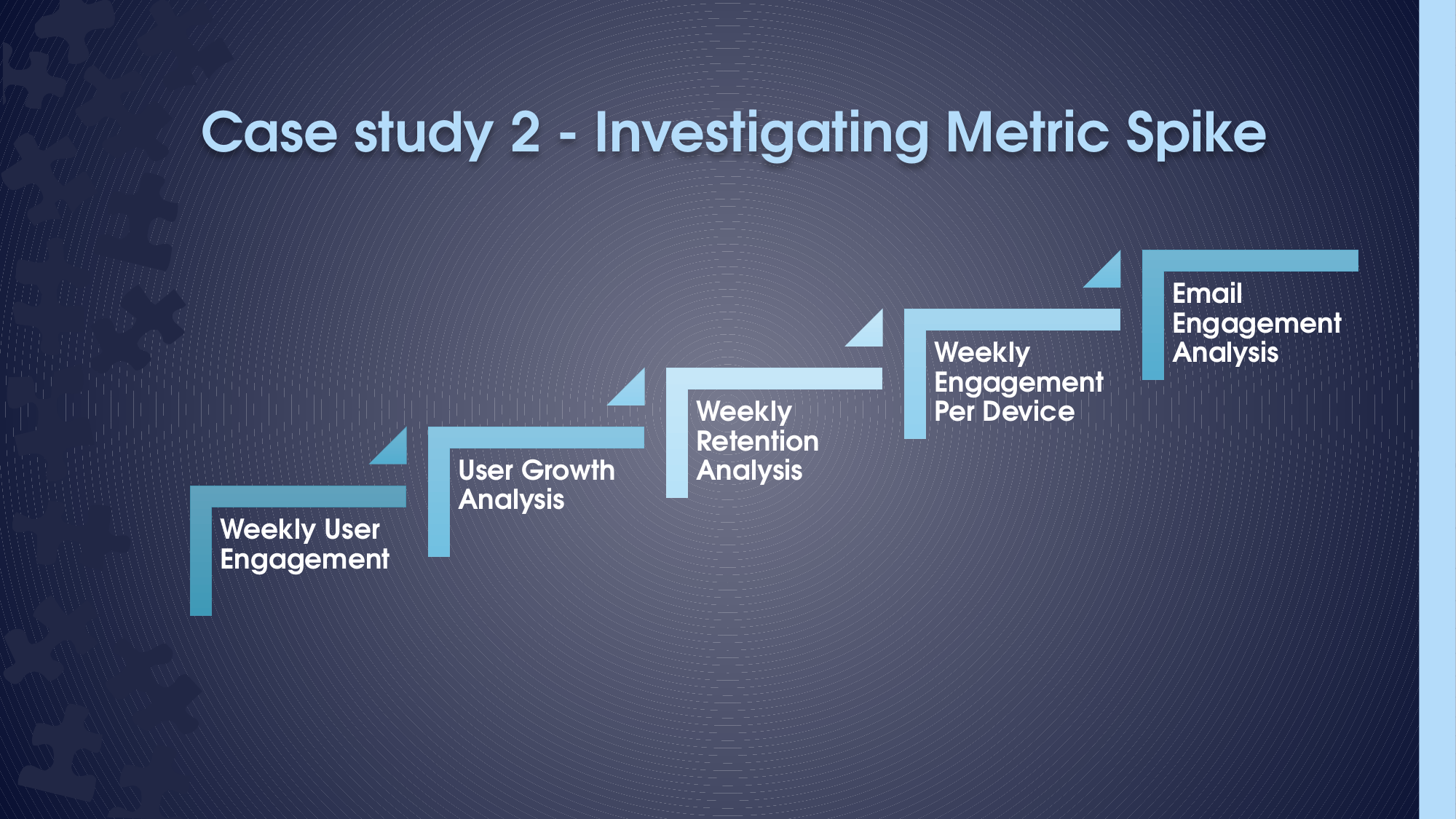

# Case study 2 - Investigating Metric Spike
Weekly User Engagement
User Growth Analysis
Weekly Retention Analysis
Weekly Engagement Per Device
Email Engagement Analysis